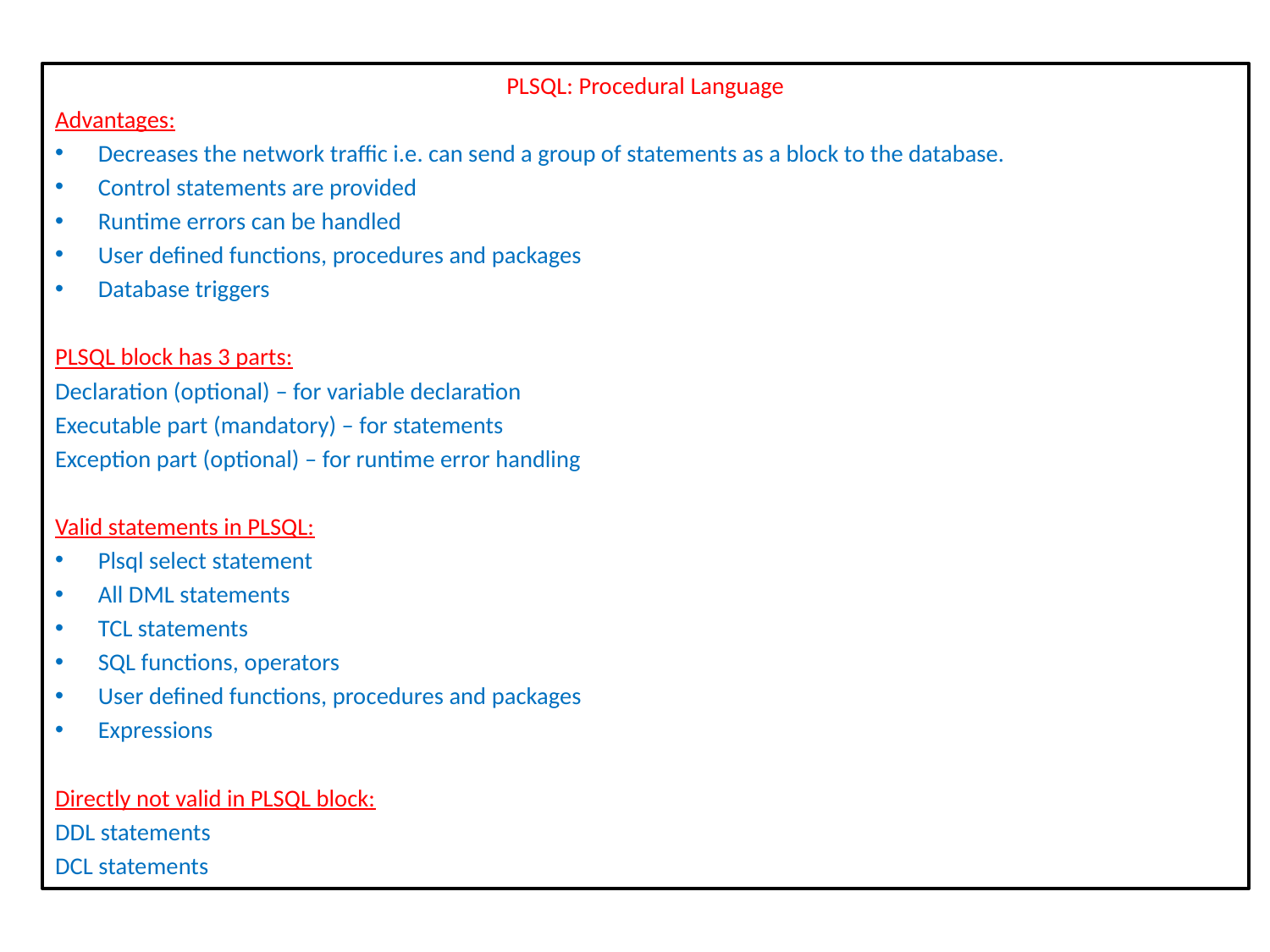

PLSQL: Procedural Language
Advantages:
Decreases the network traffic i.e. can send a group of statements as a block to the database.
Control statements are provided
Runtime errors can be handled
User defined functions, procedures and packages
Database triggers

PLSQL block has 3 parts:
Declaration (optional) – for variable declaration
Executable part (mandatory) – for statements
Exception part (optional) – for runtime error handling

Valid statements in PLSQL:
Plsql select statement
All DML statements
TCL statements
SQL functions, operators
User defined functions, procedures and packages
Expressions

Directly not valid in PLSQL block:
DDL statements
DCL statements